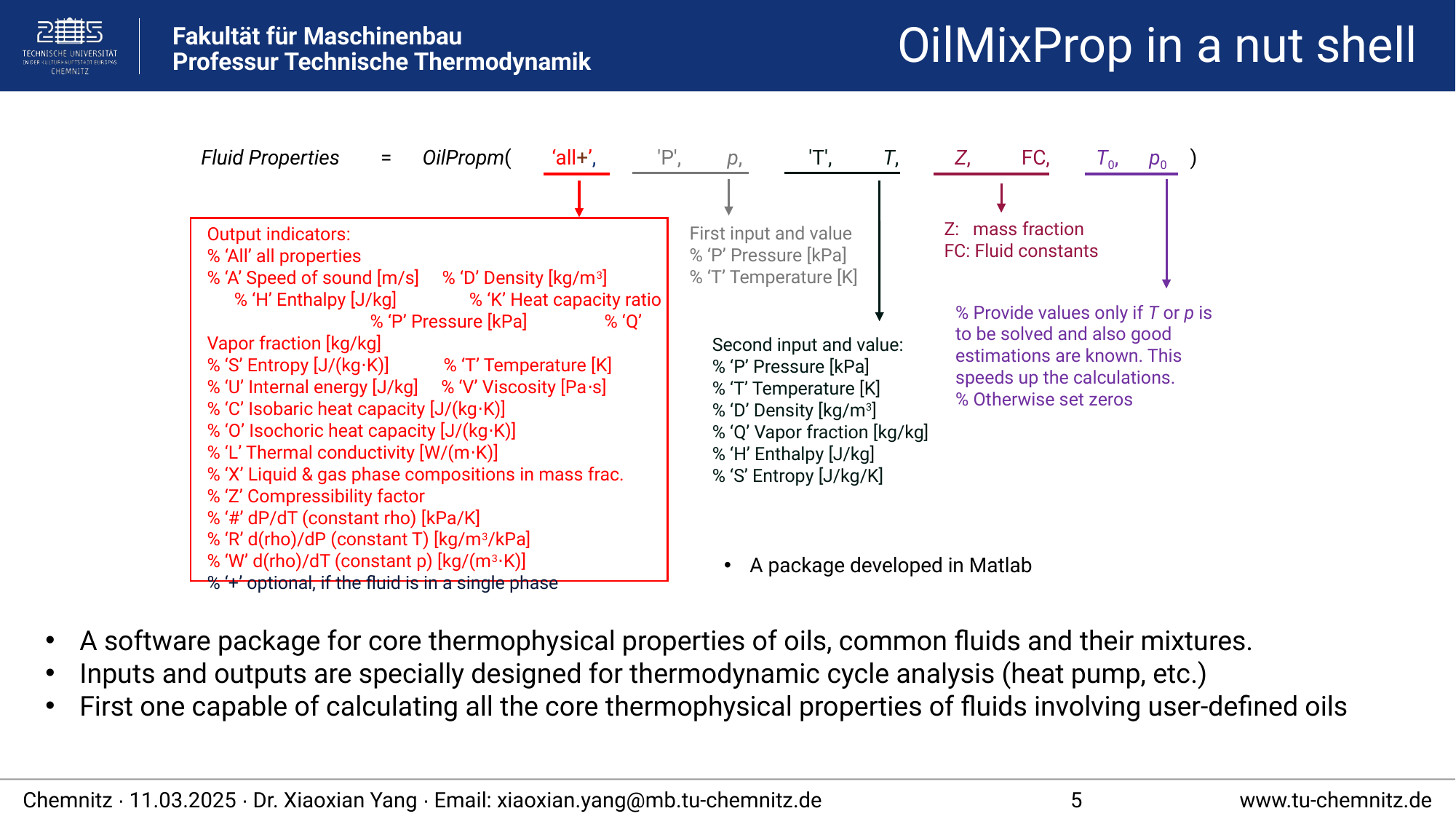

OilMixProp in a nut shell
 Fluid Properties        =      OilPropm(        ‘all+’,            'P',         p,             'T',          T,           Z,          FC,         T0,      p0     )
Z:   mass fraction
FC: Fluid constants
First input and value
% ‘P’ Pressure [kPa]
% ‘T’ Temperature [K]
Output indicators:
% ‘All’ all properties
% ‘A’ Speed of sound [m/s]     % ‘D’ Density [kg/m3]                   % ‘H’ Enthalpy [J/kg]                % ‘K’ Heat capacity ratio                                     % ‘P’ Pressure [kPa]                 % ‘Q’ Vapor fraction [kg/kg]
% ‘S’ Entropy [J/(kg⋅K)]            % ‘T’ Temperature [K]
% ‘U’ Internal energy [J/kg]     % ‘V’ Viscosity [Pa⋅s]
% ‘C’ Isobaric heat capacity [J/(kg⋅K)]
% ‘O’ Isochoric heat capacity [J/(kg⋅K)]
% ‘L’ Thermal conductivity [W/(m⋅K)]
% ‘X’ Liquid & gas phase compositions in mass frac.
% ‘Z’ Compressibility factor
% ‘#’ dP/dT (constant rho) [kPa/K]
% ‘R’ d(rho)/dP (constant T) [kg/m3/kPa]
% ‘W’ d(rho)/dT (constant p) [kg/(m3⋅K)]
% ‘+’ optional, if the fluid is in a single phase

% Provide values only if T or p is to be solved and also good estimations are known. This speeds up the calculations.
% Otherwise set zeros
Second input and value:
% ‘P’ Pressure [kPa]
% ‘T’ Temperature [K]
% ‘D’ Density [kg/m3]
% ‘Q’ Vapor fraction [kg/kg]
% ‘H’ Enthalpy [J/kg]
% ‘S’ Entropy [J/kg/K]
A package developed in Matlab
A software package for core thermophysical properties of oils, common fluids and their mixtures.
Inputs and outputs are specially designed for thermodynamic cycle analysis (heat pump, etc.)
First one capable of calculating all the core thermophysical properties of fluids involving user-defined oils